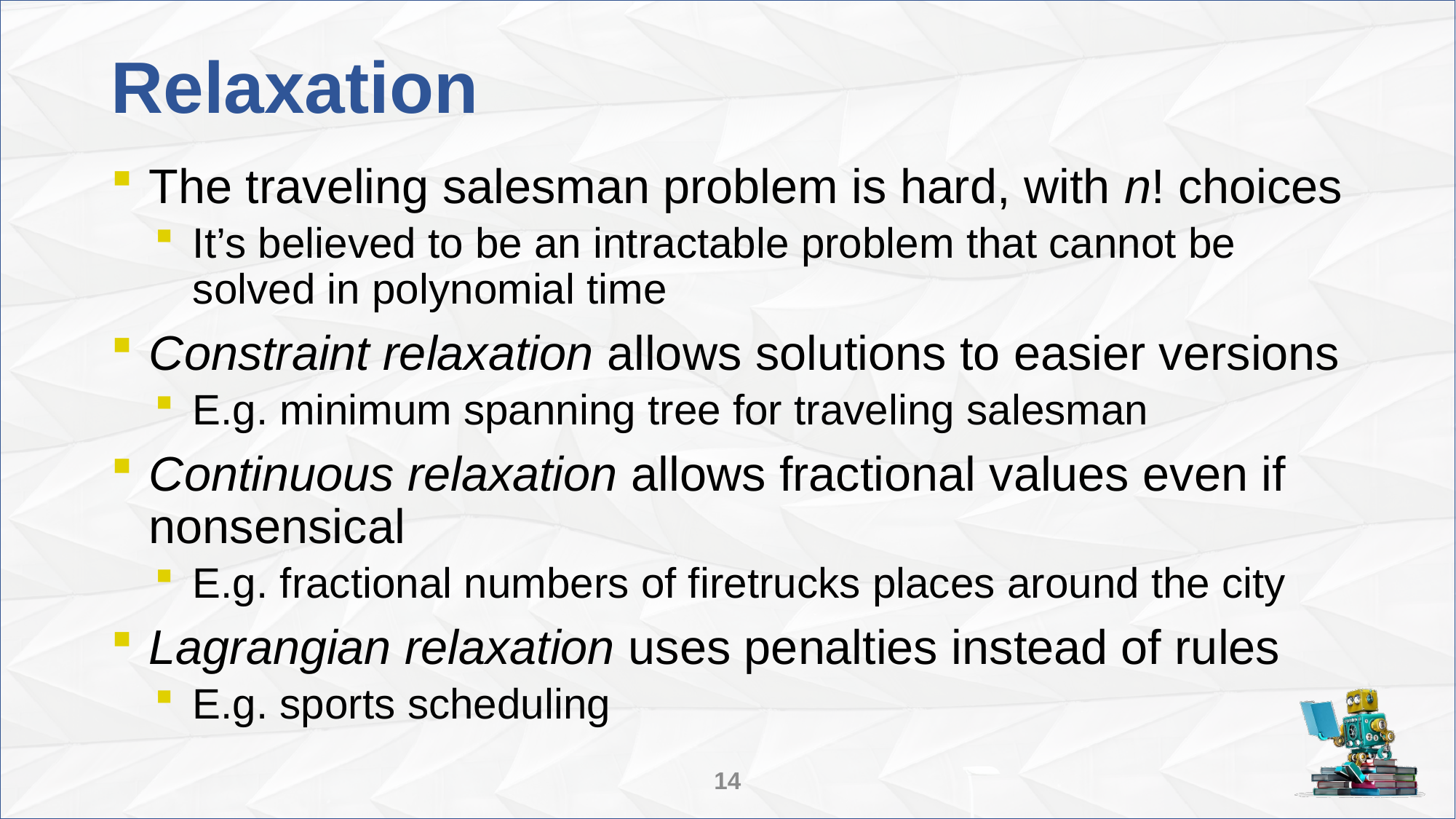

# Relaxation
The traveling salesman problem is hard, with n! choices
It’s believed to be an intractable problem that cannot be solved in polynomial time
Constraint relaxation allows solutions to easier versions
E.g. minimum spanning tree for traveling salesman
Continuous relaxation allows fractional values even if nonsensical
E.g. fractional numbers of firetrucks places around the city
Lagrangian relaxation uses penalties instead of rules
E.g. sports scheduling

14